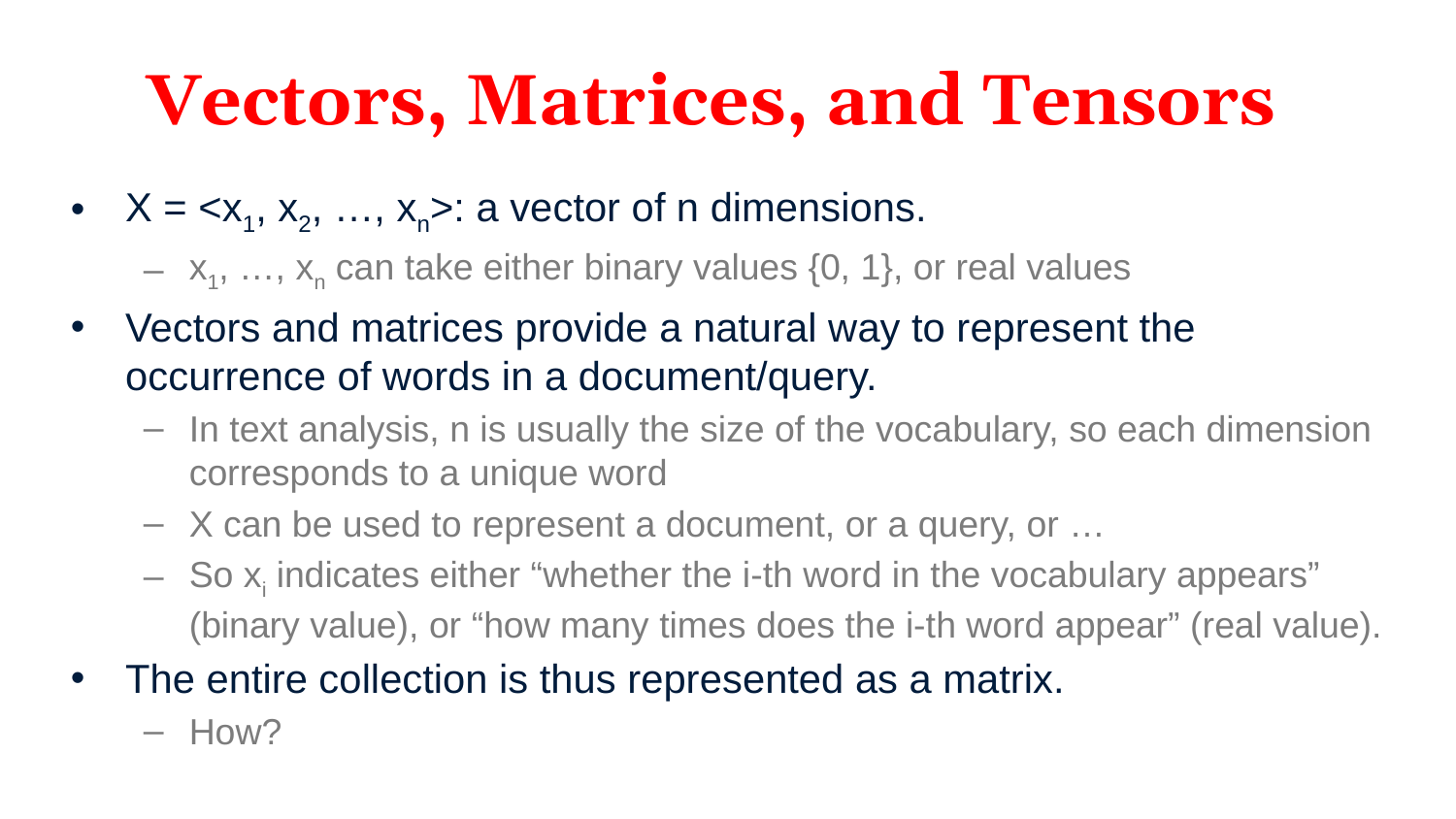

# Vectors, Matrices, and Tensors
X = <x1, x2, …, xn>: a vector of n dimensions.
x1, …, xn can take either binary values {0, 1}, or real values
Vectors and matrices provide a natural way to represent the occurrence of words in a document/query.
In text analysis, n is usually the size of the vocabulary, so each dimension corresponds to a unique word
X can be used to represent a document, or a query, or …
So xi indicates either “whether the i-th word in the vocabulary appears” (binary value), or “how many times does the i-th word appear” (real value).
The entire collection is thus represented as a matrix.
How?